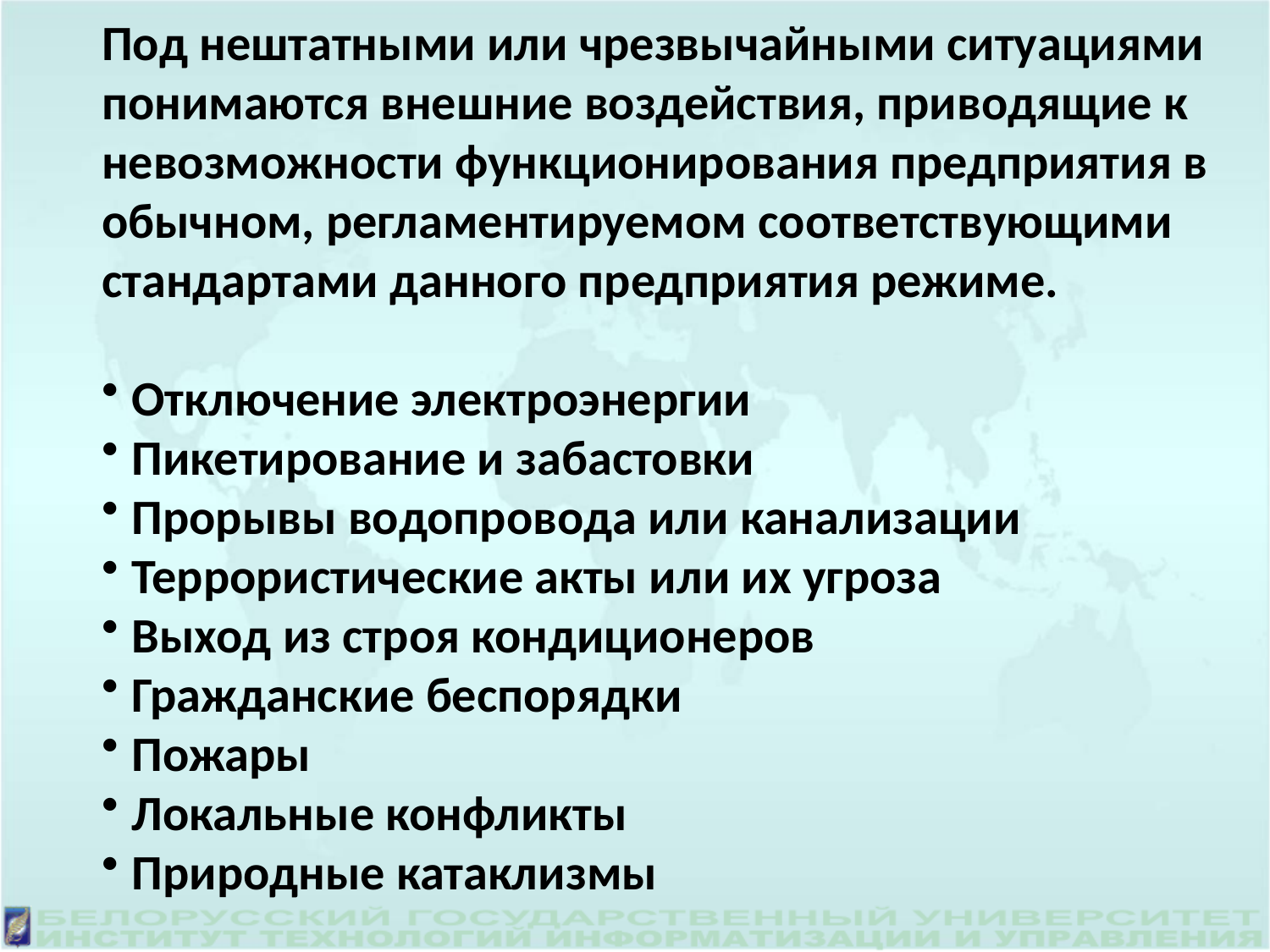

Под нештатными или чрезвычайными ситуациями понимаются внешние воздействия, приводящие к невозможности функционирования предприятия в обычном, регламентируемом соответствующими стандартами данного предприятия режиме.

Отключение электроэнергии
Пикетирование и забастовки
Прорывы водопровода или канализации
Террористические акты или их угроза
Выход из строя кондиционеров
Гражданские беспорядки
Пожары
Локальные конфликты
Природные катаклизмы